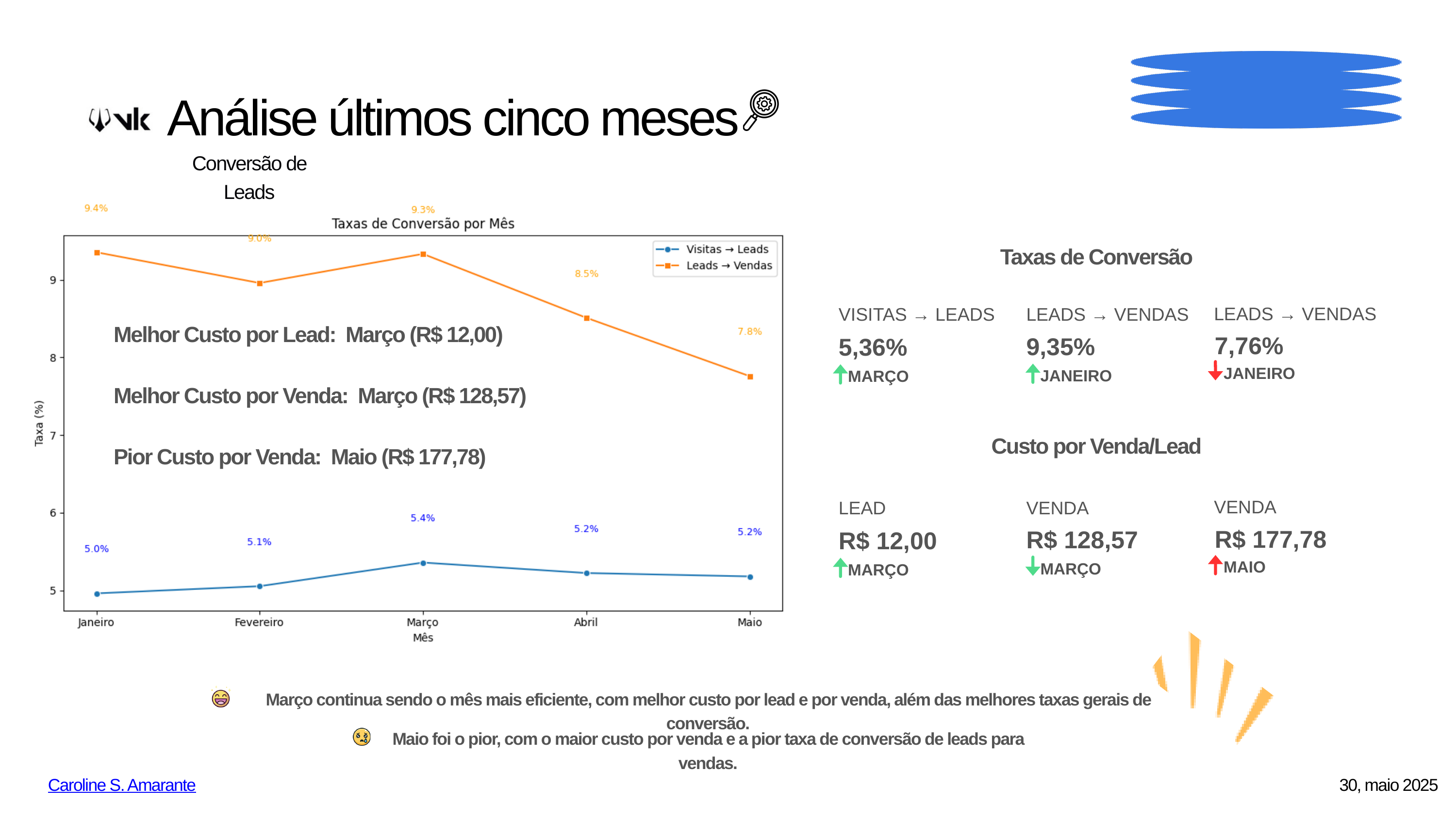

Análise últimos cinco meses
Conversão de Leads

Taxas de Conversão

Melhor Custo por Lead:  Março (R$ 12,00)

Melhor Custo por Venda:  Março (R$ 128,57)

Pior Custo por Venda:  Maio (R$ 177,78)

LEADS → VENDAS
7,76%
JANEIRO

VISITAS → LEADS
5,36%
MARÇO

LEADS → VENDAS
9,35%
JANEIRO

Custo por Venda/Lead
VENDA
R$ 177,78
MAIO

LEAD
R$ 12,00
MARÇO

VENDA
R$ 128,57
MARÇO

Março continua sendo o mês mais eficiente, com melhor custo por lead e por venda, além das melhores taxas gerais de conversão.

Maio foi o pior, com o maior custo por venda e a pior taxa de conversão de leads para vendas.

Caroline S. Amarante
30, maio 2025